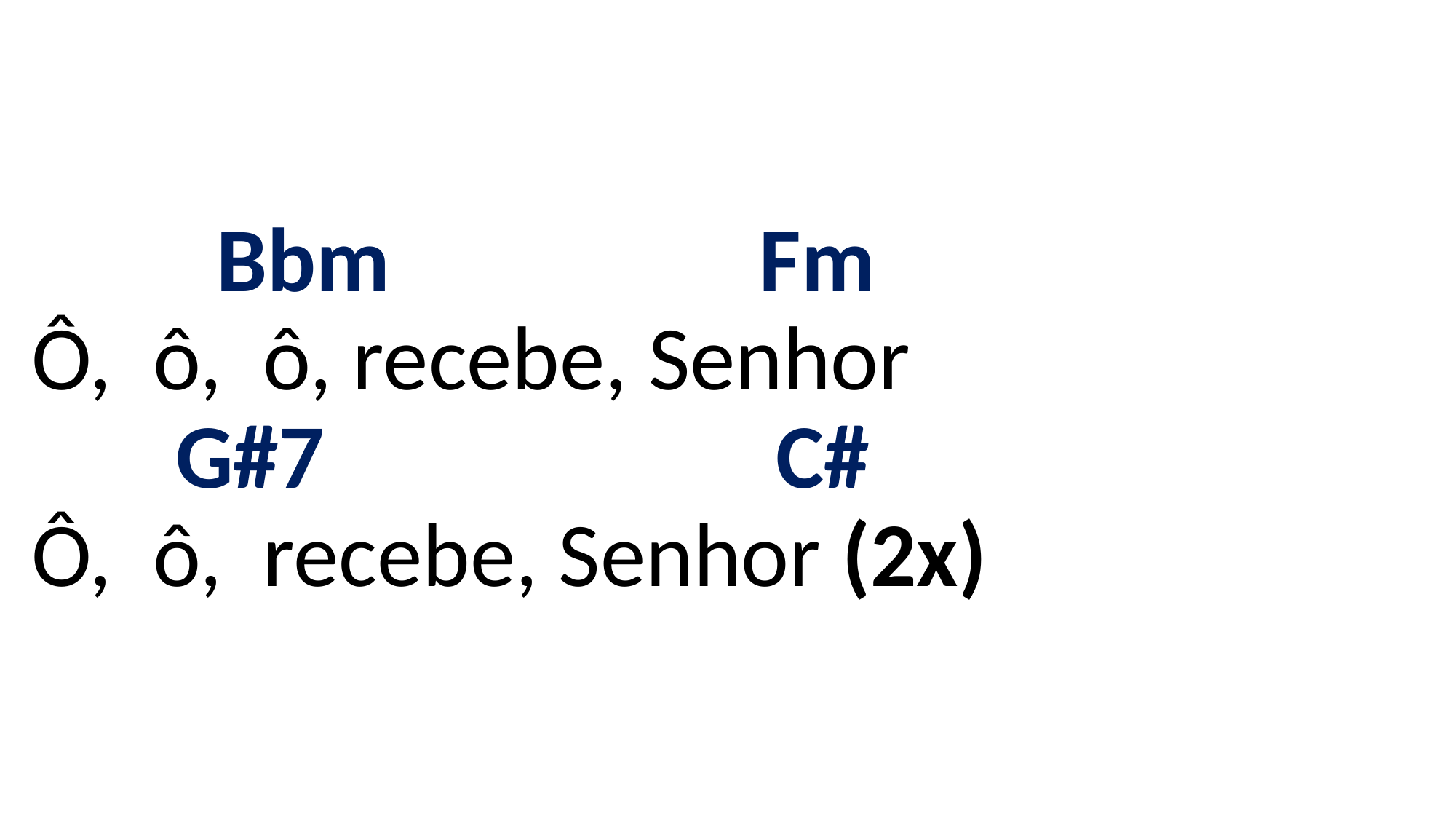

# Bbm                  Fm Ô,  ô,  ô, recebe, Senhor G#7                      C# Ô,  ô,  recebe, Senhor (2x)